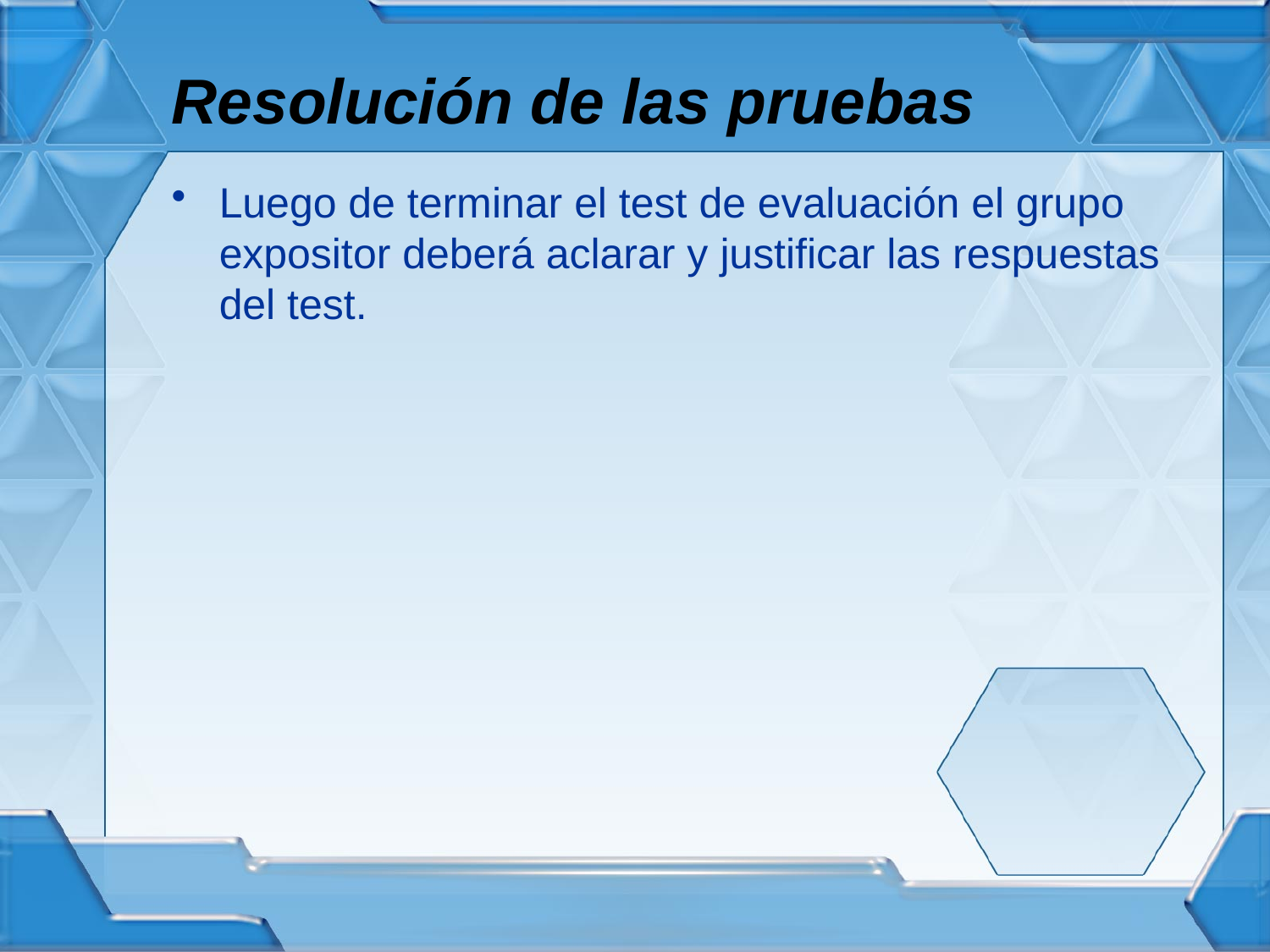

# Resolución de las pruebas
Luego de terminar el test de evaluación el grupo expositor deberá aclarar y justificar las respuestas del test.